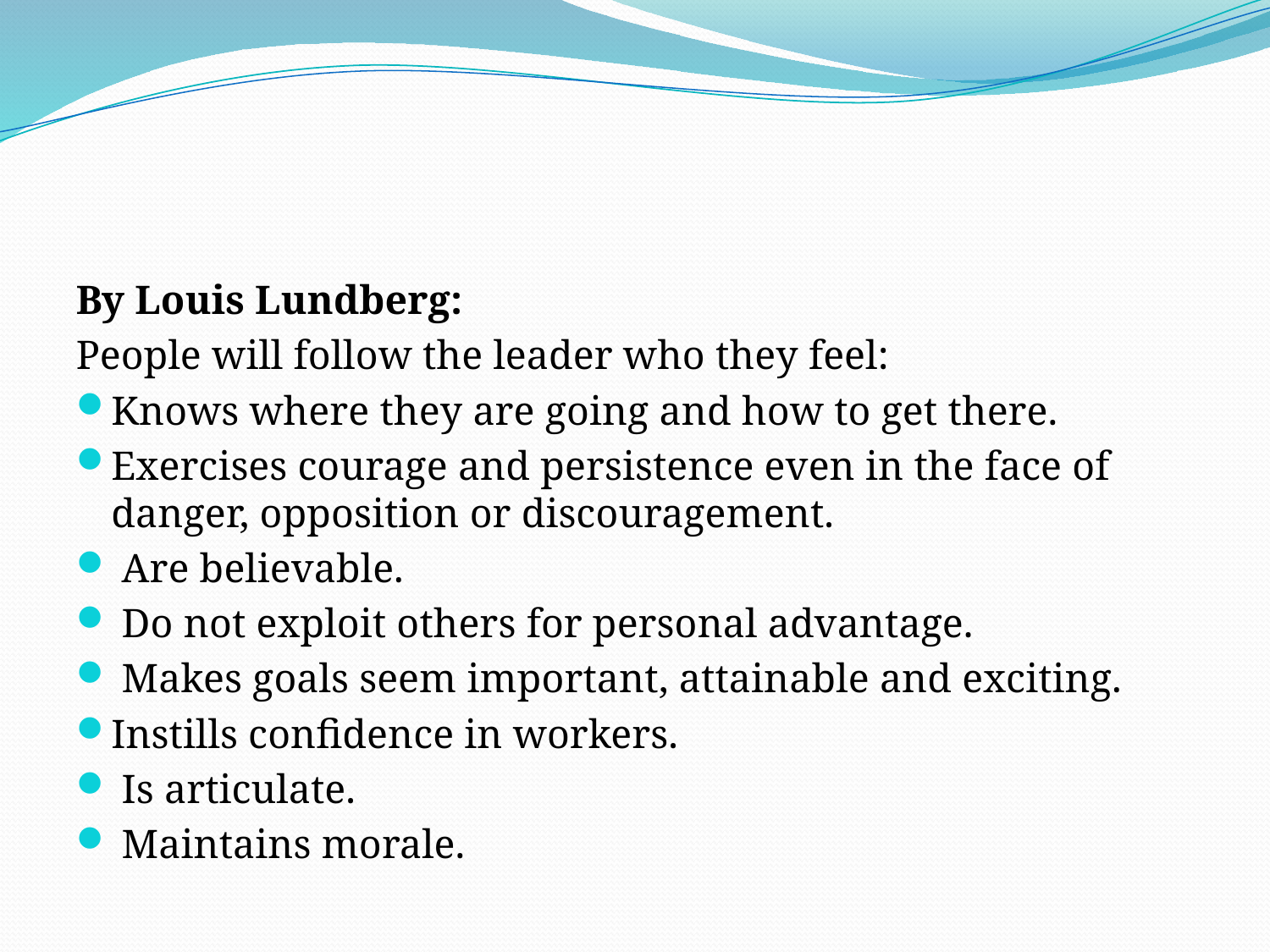

#
By Louis Lundberg:
People will follow the leader who they feel:
Knows where they are going and how to get there.
Exercises courage and persistence even in the face of danger, opposition or discouragement.
 Are believable.
 Do not exploit others for personal advantage.
 Makes goals seem important, attainable and exciting.
Instills confidence in workers.
 Is articulate.
 Maintains morale.